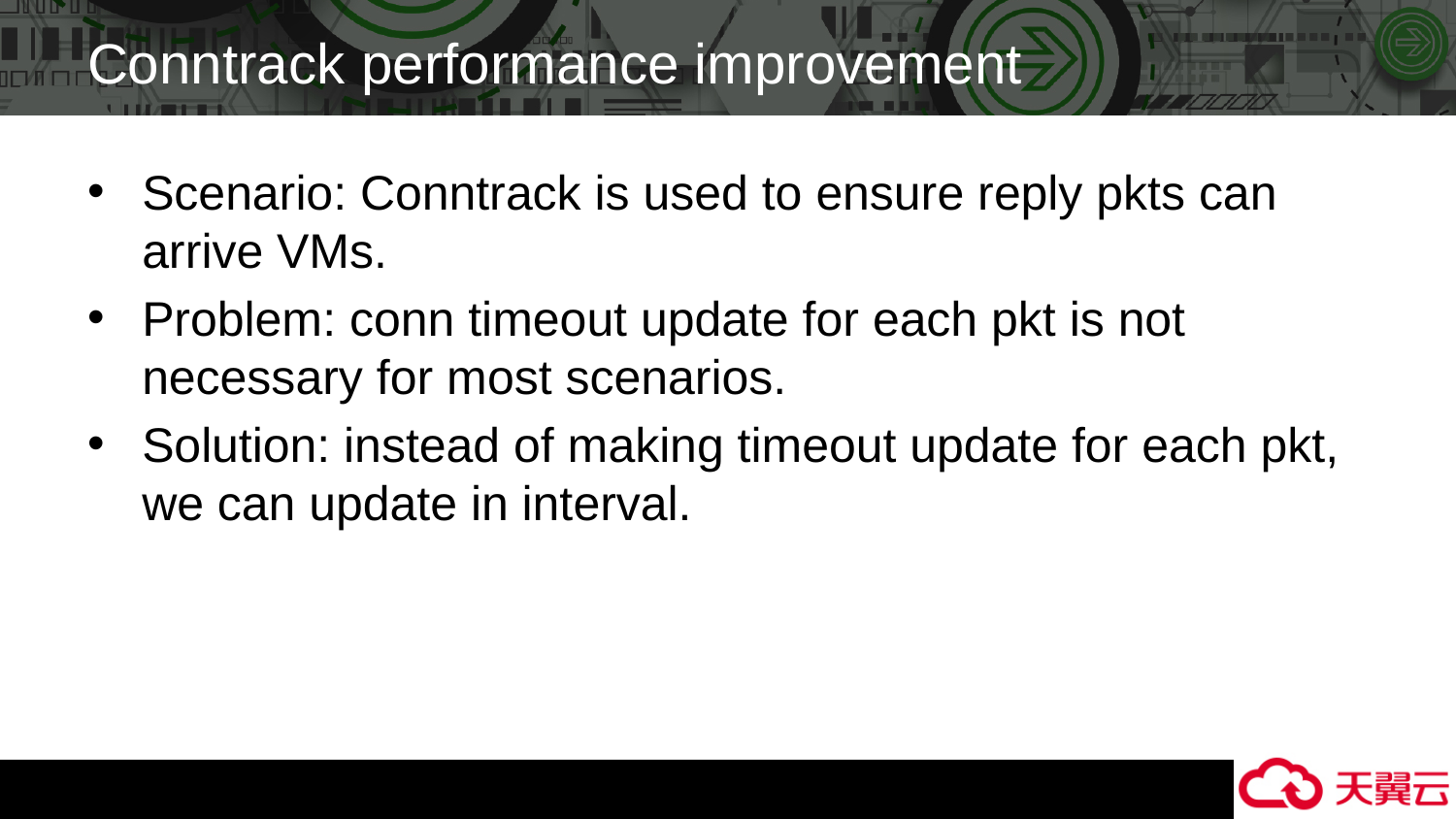

# Conntrack performance improvement
Scenario: Conntrack is used to ensure reply pkts can arrive VMs.
Problem: conn timeout update for each pkt is not necessary for most scenarios.
Solution: instead of making timeout update for each pkt, we can update in interval.